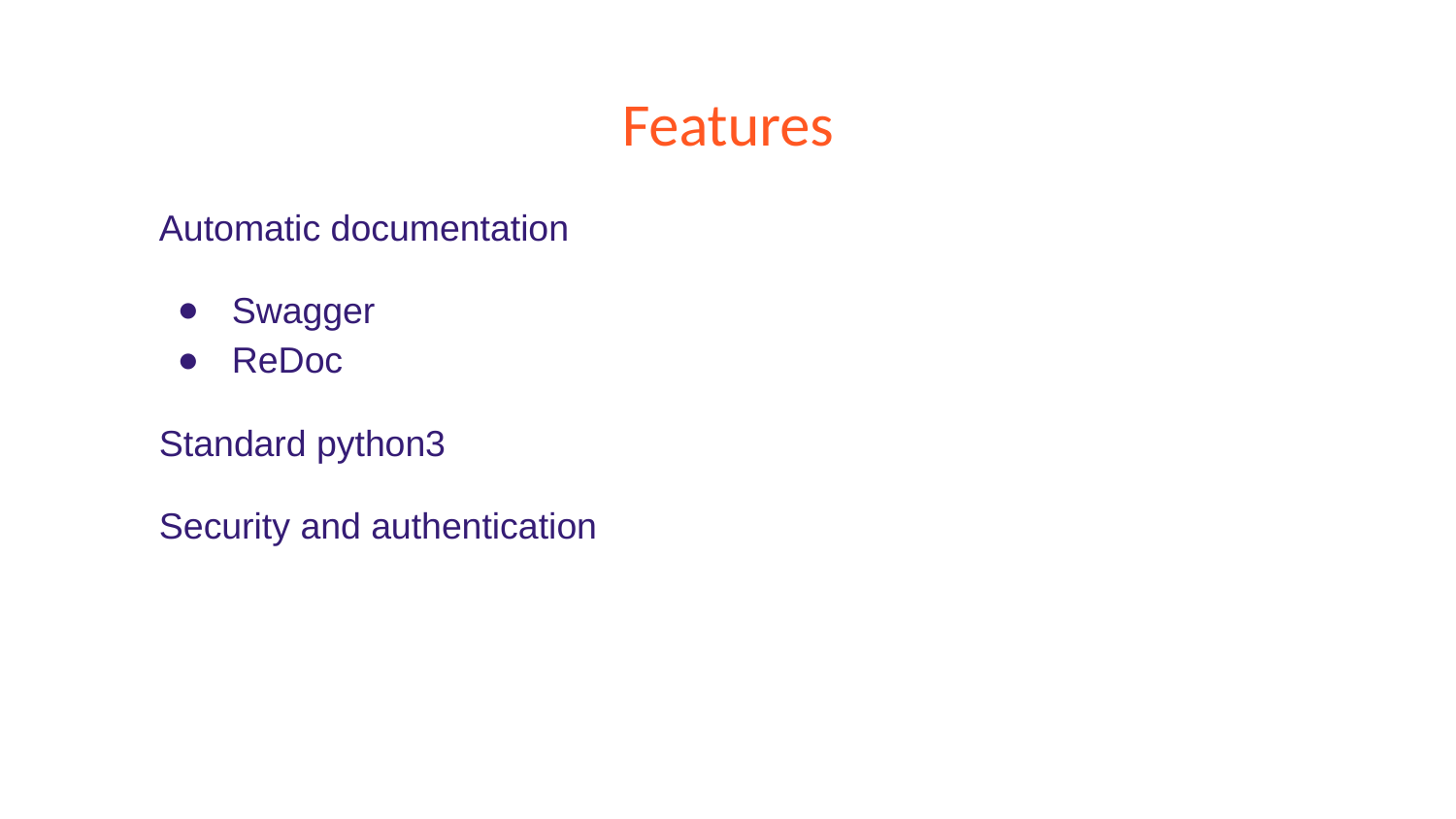

# Features
Automatic documentation
Swagger
ReDoc
Standard python3
Security and authentication